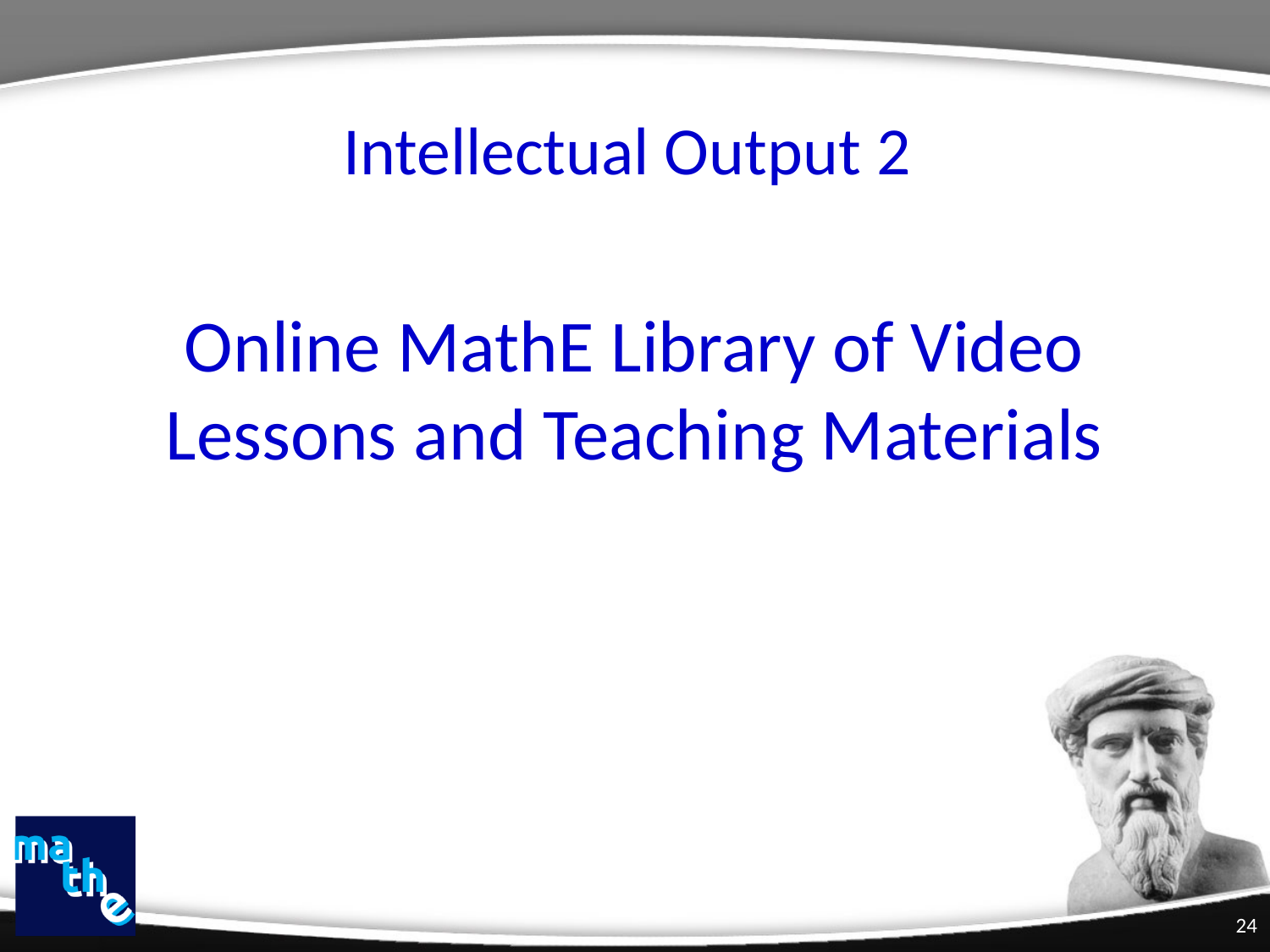

# Intellectual Output 2 Online MathE Library of Video Lessons and Teaching Materials